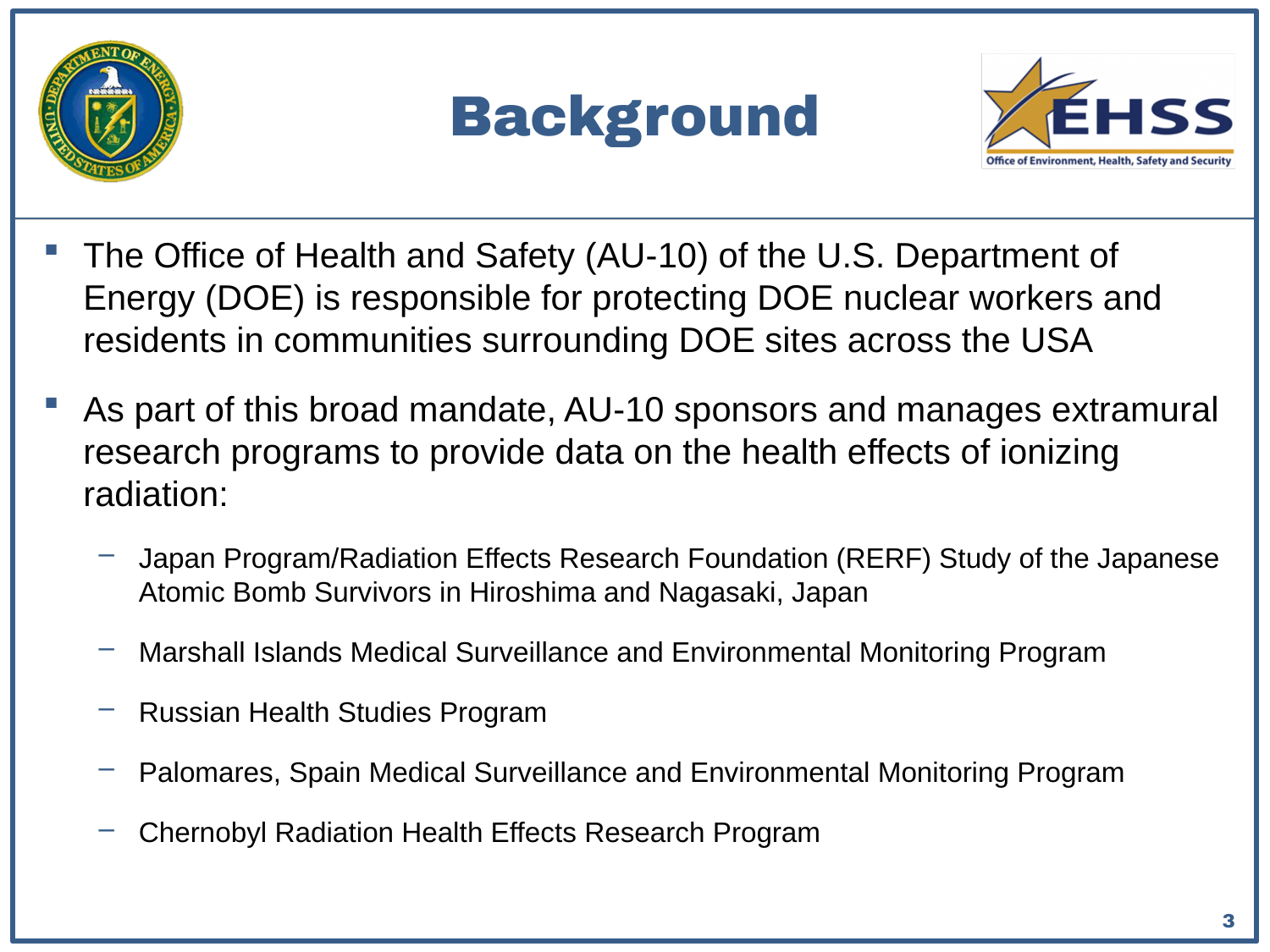

# Background
The Office of Health and Safety (AU-10) of the U.S. Department of Energy (DOE) is responsible for protecting DOE nuclear workers and residents in communities surrounding DOE sites across the USA
As part of this broad mandate, AU-10 sponsors and manages extramural research programs to provide data on the health effects of ionizing radiation:
Japan Program/Radiation Effects Research Foundation (RERF) Study of the Japanese Atomic Bomb Survivors in Hiroshima and Nagasaki, Japan
Marshall Islands Medical Surveillance and Environmental Monitoring Program
Russian Health Studies Program
Palomares, Spain Medical Surveillance and Environmental Monitoring Program
Chernobyl Radiation Health Effects Research Program

3